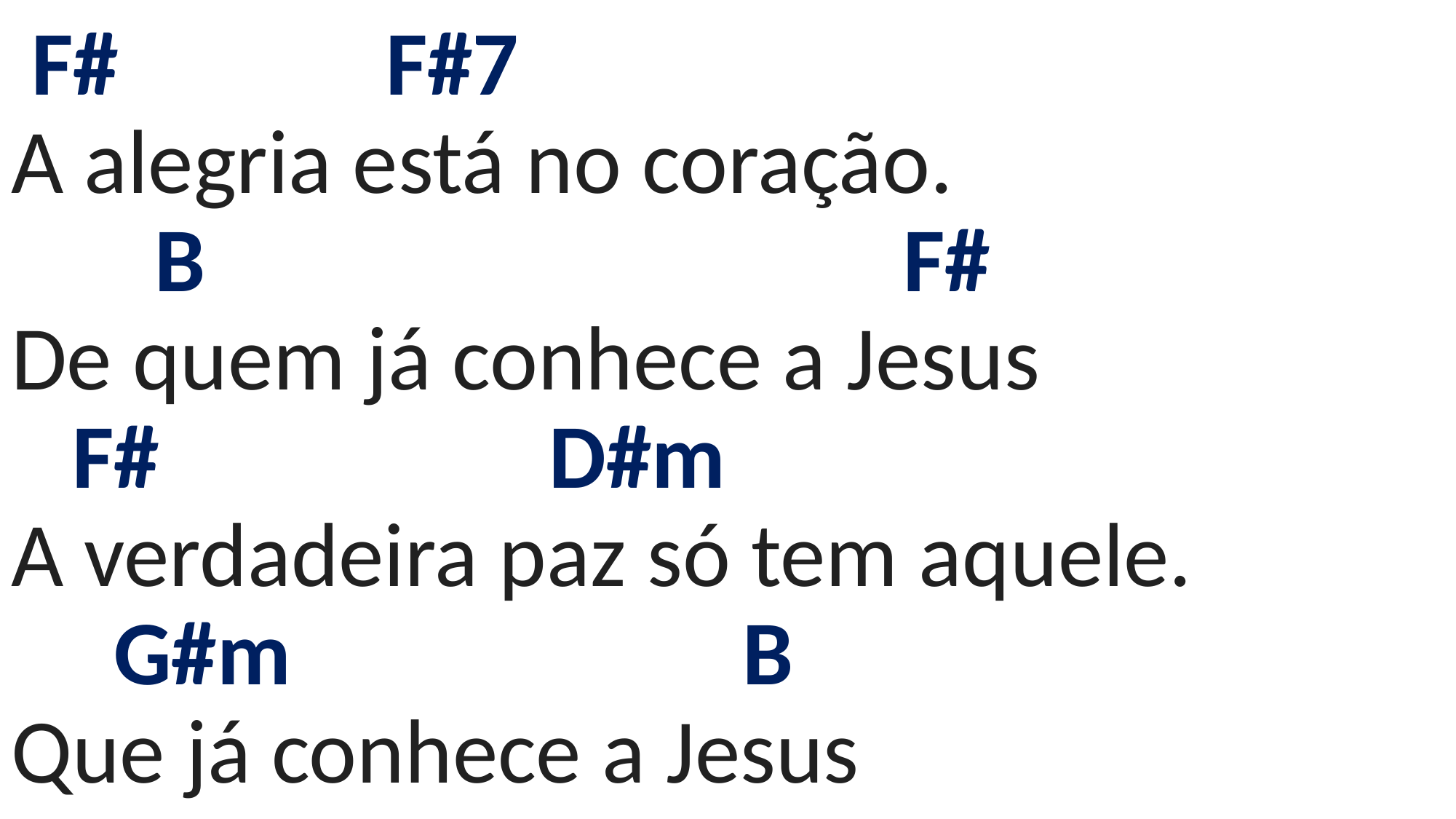

# F#             F#7 A alegria está no coração. B                                  F# De quem já conhece a Jesus F#                   D#m A verdadeira paz só tem aquele. G#m                      B Que já conhece a Jesus